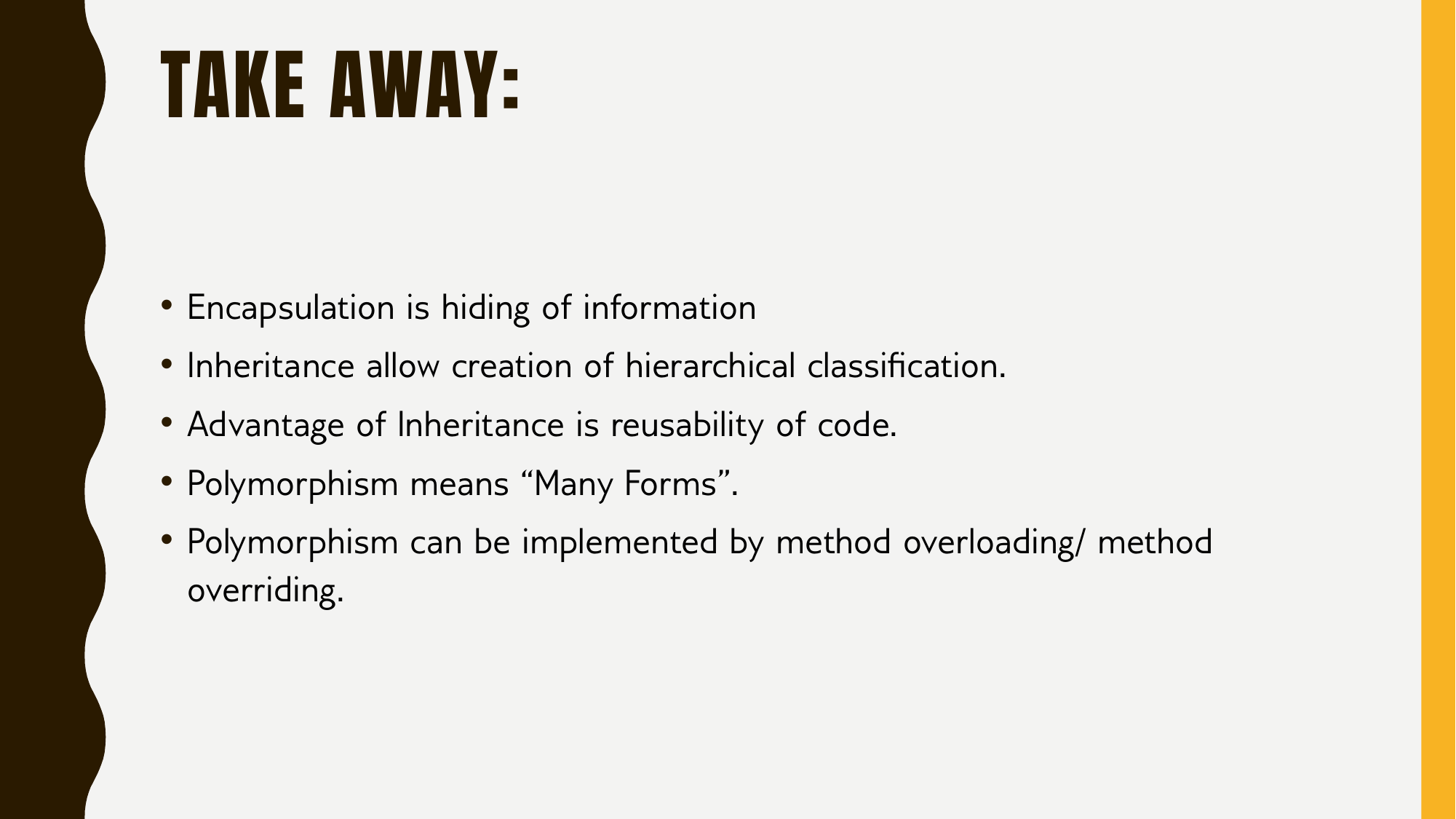

# Take Away:
Encapsulation is hiding of information
Inheritance allow creation of hierarchical classification.
Advantage of Inheritance is reusability of code.
Polymorphism means “Many Forms”.
Polymorphism can be implemented by method overloading/ method overriding.